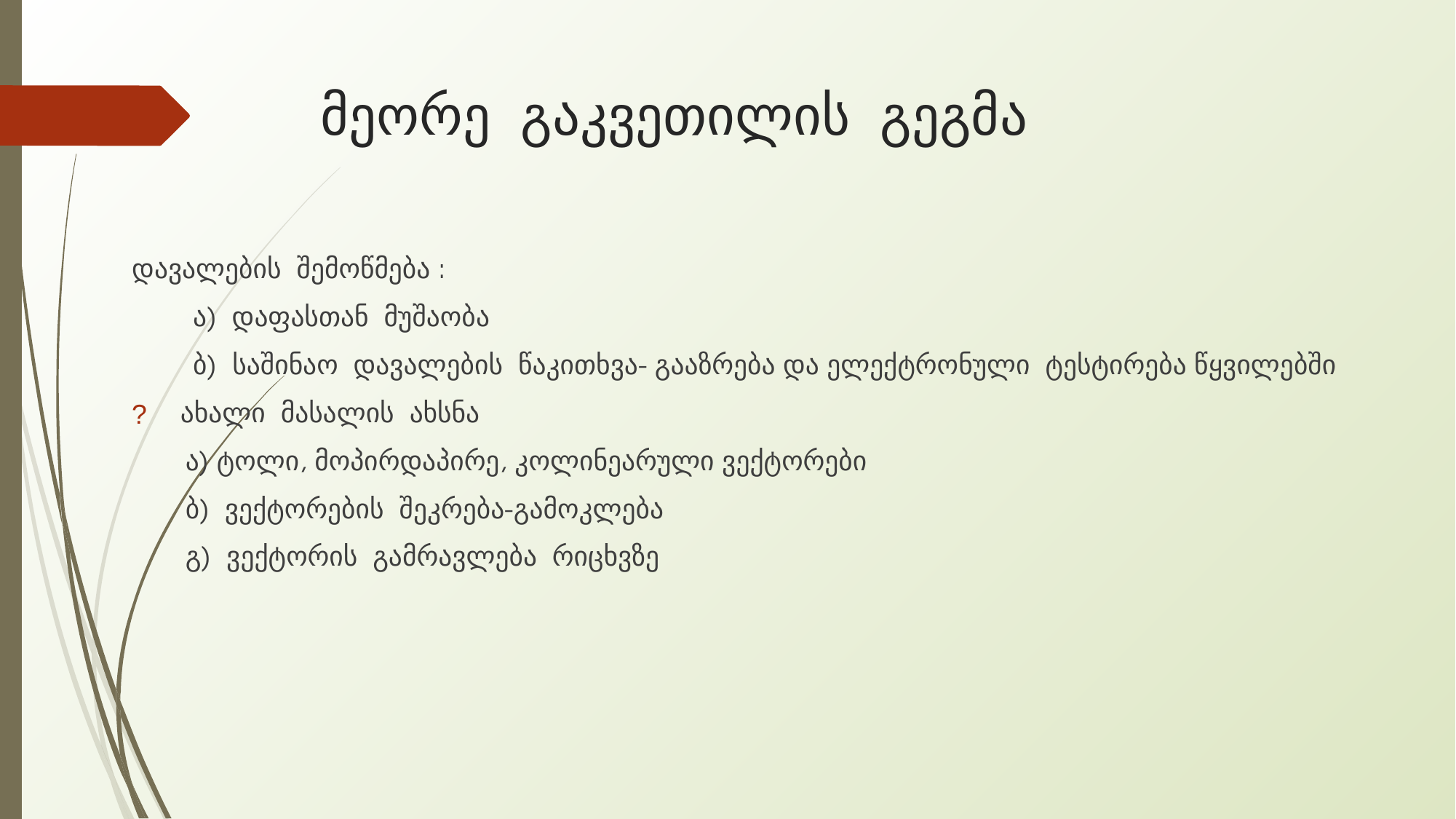

# მეორე  გაკვეთილის  გეგმა

დავალების  შემოწმება :
        ა)  დაფასთან  მუშაობა
        ბ)  საშინაო  დავალების  წაკითხვა- გააზრება და ელექტრონული  ტესტირება წყვილებში
 ახალი  მასალის  ახსნა
       ა) ტოლი, მოპირდაპირე, კოლინეარული ვექტორები
       ბ)  ვექტორების  შეკრება-გამოკლება
       გ)  ვექტორის  გამრავლება  რიცხვზე